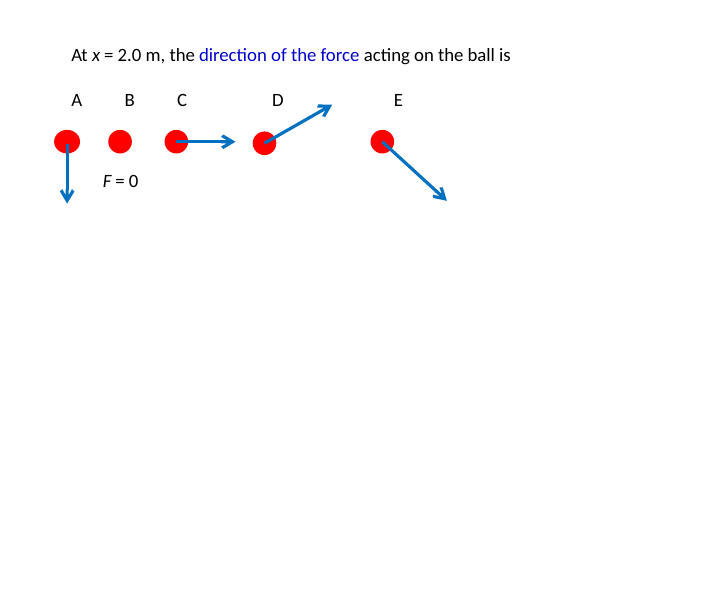

At x = 2.0 m, the direction of the force acting on the ball is

A          B          C                    D                          E

F = 0